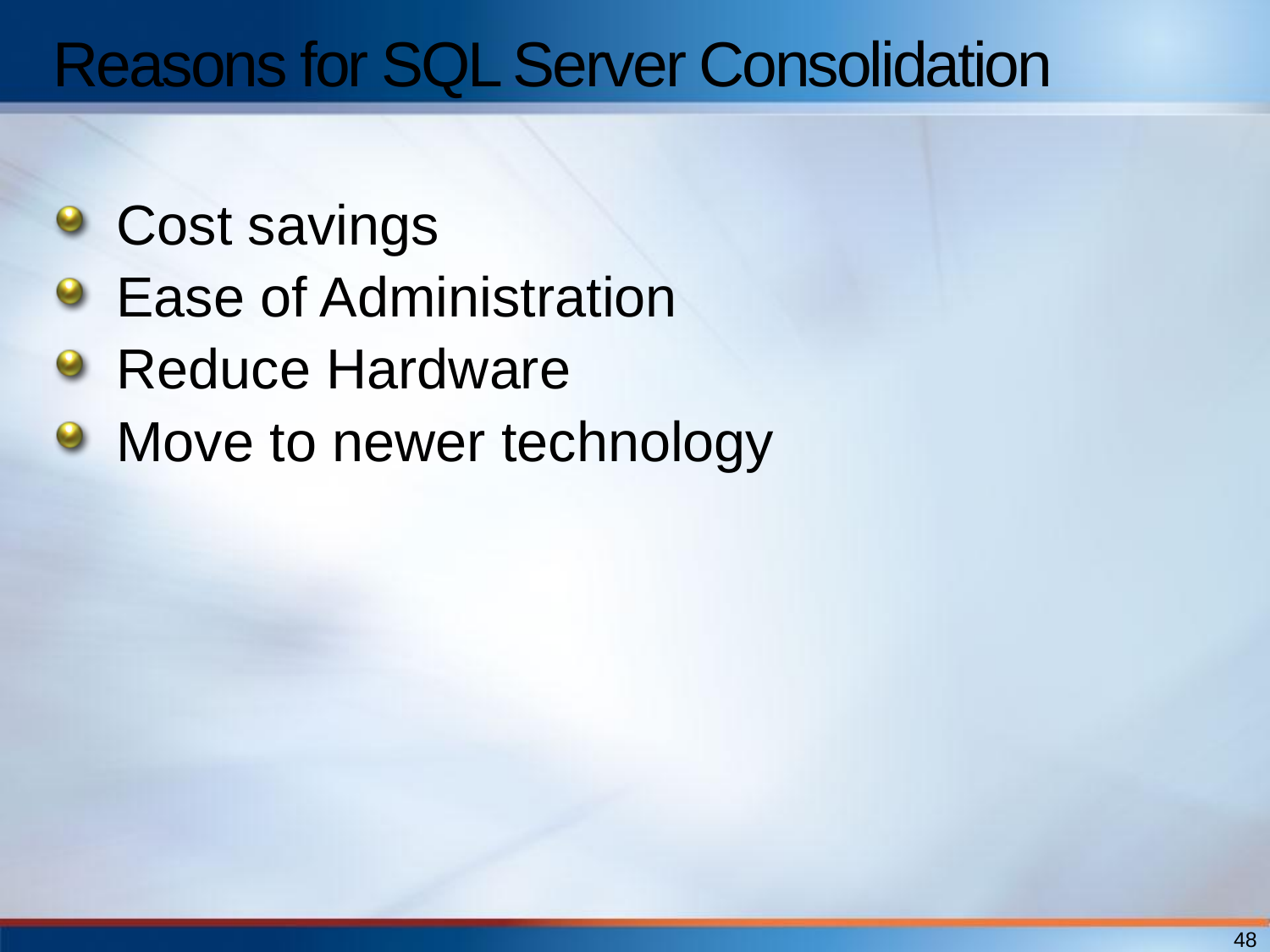

# Reasons for SQL Server Consolidation
Cost savings
Ease of Administration
Reduce Hardware
Move to newer technology
48